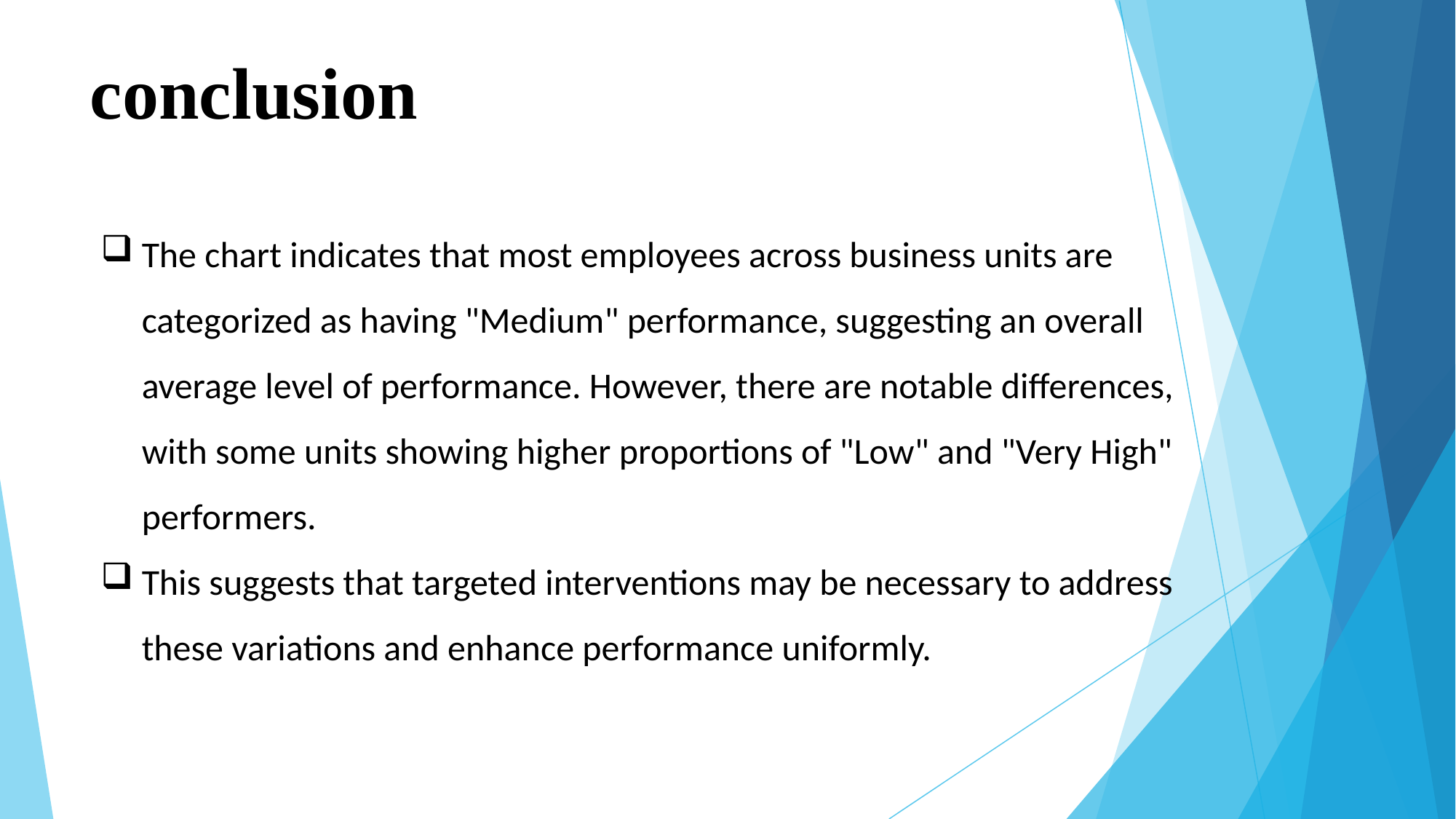

# conclusion
The chart indicates that most employees across business units are categorized as having "Medium" performance, suggesting an overall average level of performance. However, there are notable differences, with some units showing higher proportions of "Low" and "Very High" performers.
This suggests that targeted interventions may be necessary to address these variations and enhance performance uniformly.